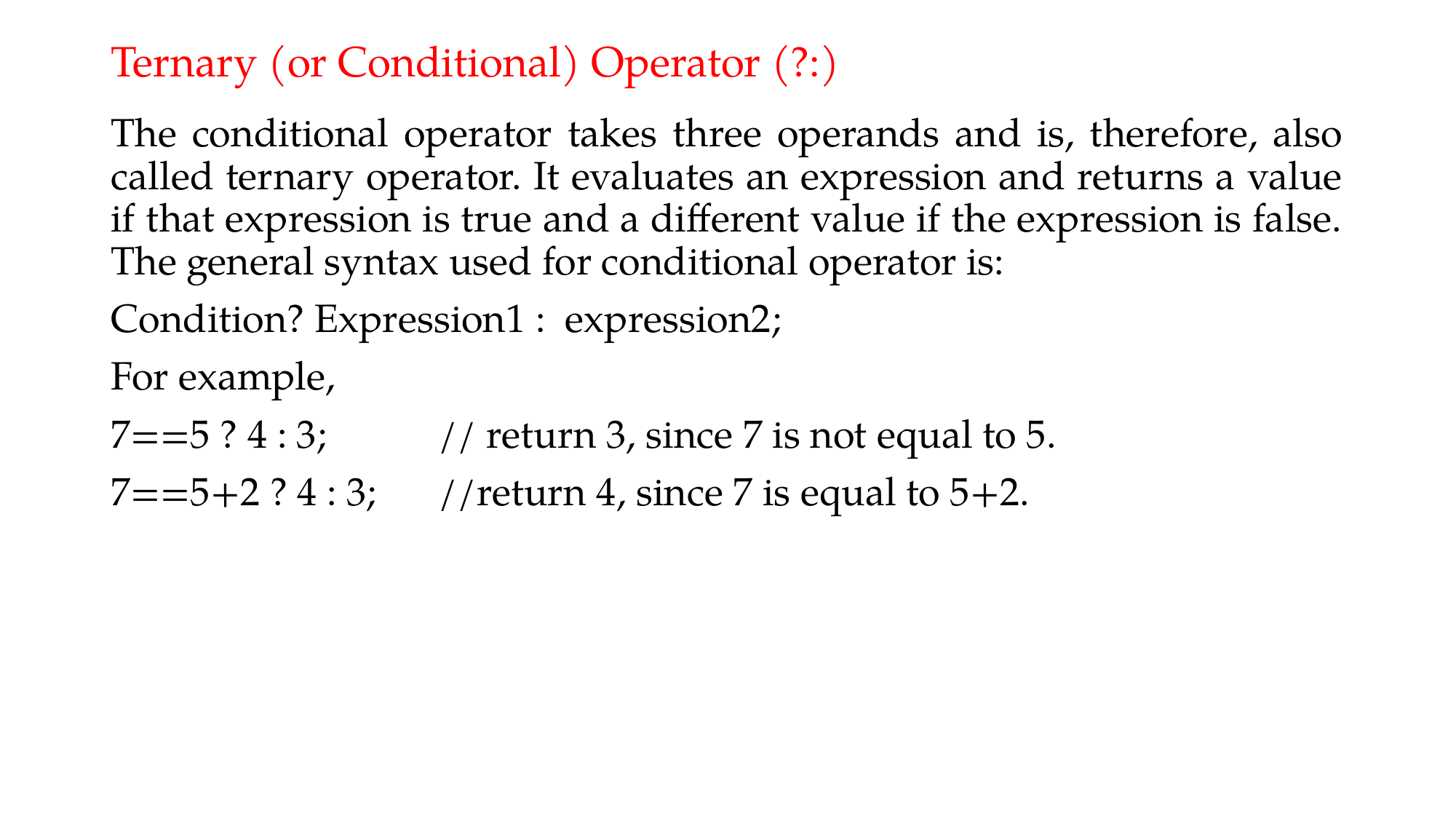

# Ternary (or Conditional) Operator (?:)
The conditional operator takes three operands and is, therefore, also called ternary operator. It evaluates an expression and returns a value if that expression is true and a different value if the expression is false. The general syntax used for conditional operator is:
Condition? Expression1 :  expression2;
For example,
7==5 ? 4 : 3;		// return 3, since 7 is not equal to 5.
7==5+2 ? 4 : 3; 	//return 4, since 7 is equal to 5+2.